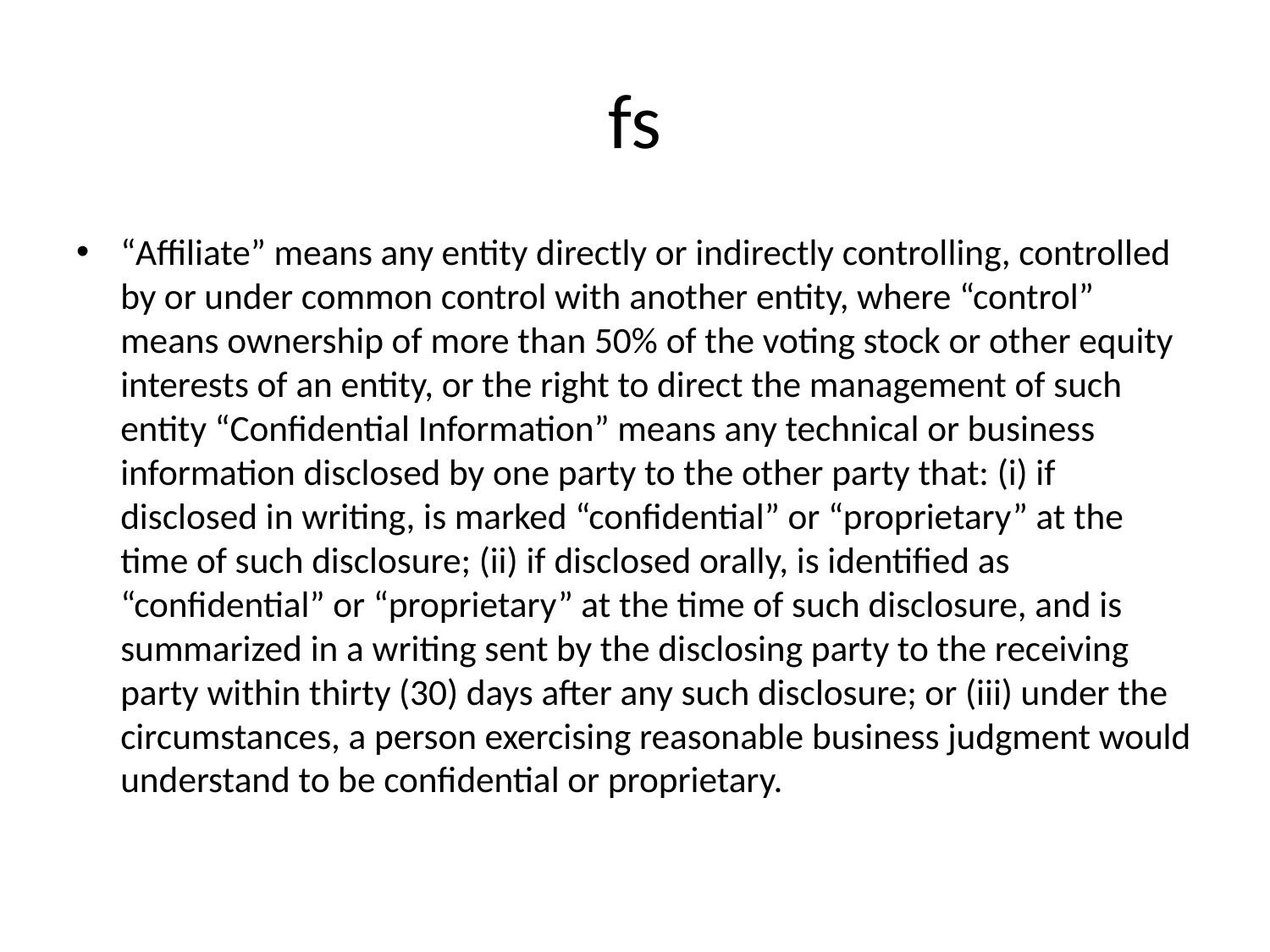

# fs
“Affiliate” means any entity directly or indirectly controlling, controlled by or under common control with another entity, where “control” means ownership of more than 50% of the voting stock or other equity interests of an entity, or the right to direct the management of such entity “Confidential Information” means any technical or business information disclosed by one party to the other party that: (i) if disclosed in writing, is marked “confidential” or “proprietary” at the time of such disclosure; (ii) if disclosed orally, is identified as “confidential” or “proprietary” at the time of such disclosure, and is summarized in a writing sent by the disclosing party to the receiving party within thirty (30) days after any such disclosure; or (iii) under the circumstances, a person exercising reasonable business judgment would understand to be confidential or proprietary.